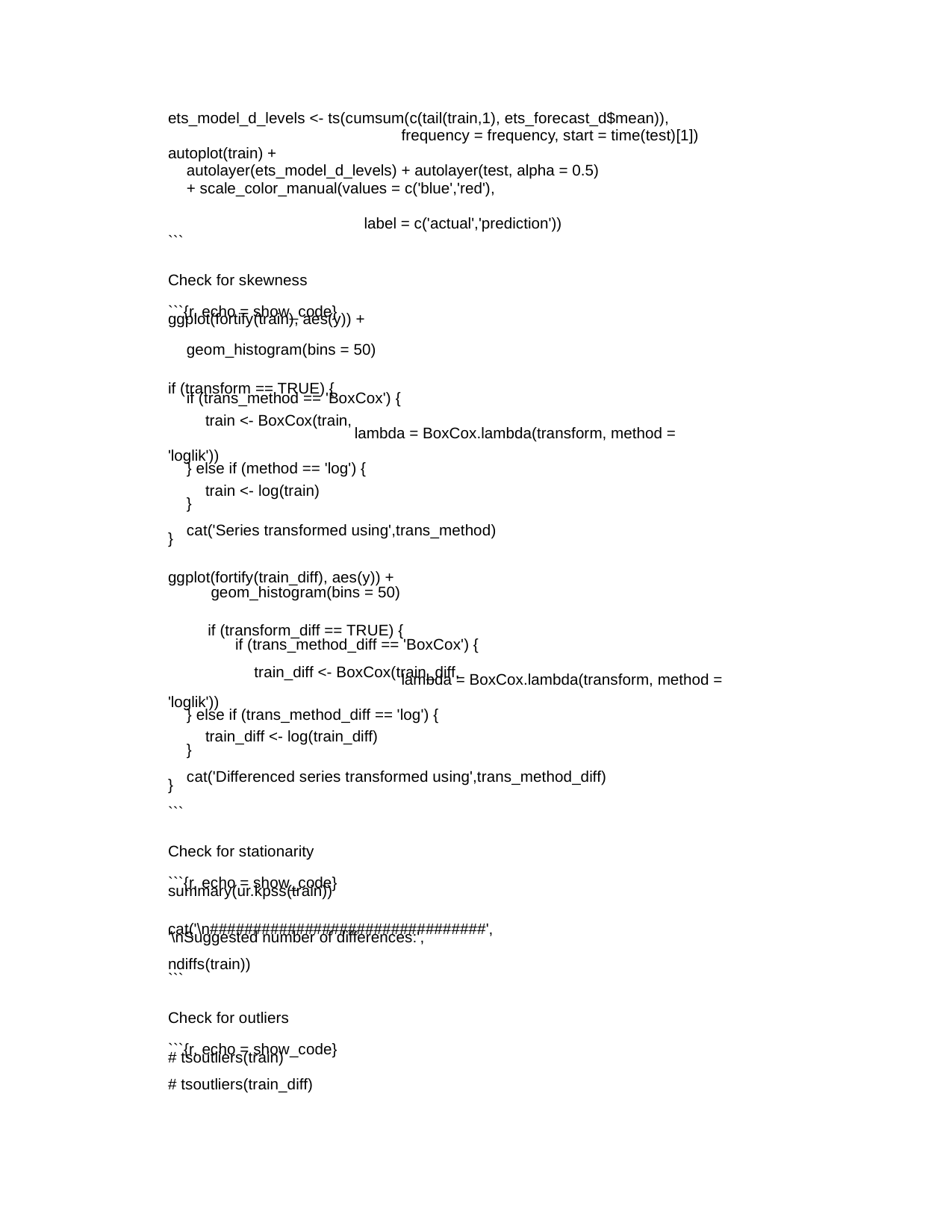

ets_model_d_levels <- ts(cumsum(c(tail(train,1), ets_forecast_d$mean)),
frequency = frequency, start = time(test)[1])
autoplot(train) +
autolayer(ets_model_d_levels) + autolayer(test, alpha = 0.5) + scale_color_manual(values = c('blue','red'),
label = c('actual','prediction'))
```
Check for skewness
```{r, echo = show_code}
ggplot(fortify(train), aes(y)) +
geom_histogram(bins = 50)
if (transform == TRUE) {
if (trans_method == 'BoxCox') {
train <- BoxCox(train,
lambda = BoxCox.lambda(transform, method =
'loglik'))
} else if (method == 'log') {
train <- log(train)
}
cat('Series transformed using',trans_method)
}
ggplot(fortify(train_diff), aes(y)) +
geom_histogram(bins = 50)
if (transform_diff == TRUE) {
if (trans_method_diff == 'BoxCox') {
train_diff <- BoxCox(train_diff,
lambda = BoxCox.lambda(transform, method =
'loglik'))
} else if (trans_method_diff == 'log') {
train_diff <- log(train_diff)
}
cat('Differenced series transformed using',trans_method_diff)
}
```
Check for stationarity
```{r, echo = show_code}
summary(ur.kpss(train))
cat('\n################################',
'\nSuggested number of differences:',
ndiffs(train))
```
Check for outliers
```{r, echo = show_code}
# tsoutliers(train)
# tsoutliers(train_diff)